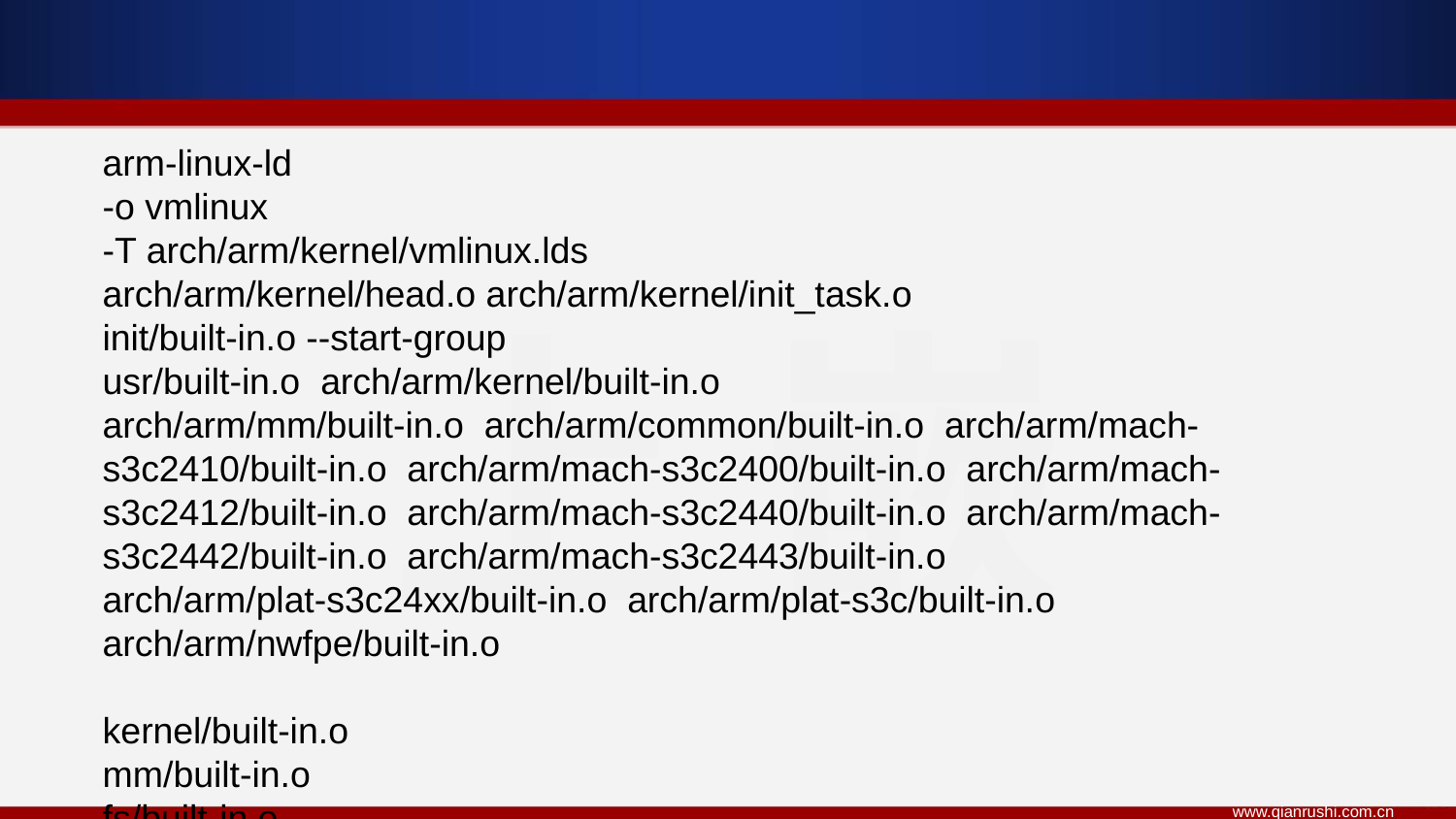

arm-linux-ld
-o vmlinux
-T arch/arm/kernel/vmlinux.lds
arch/arm/kernel/head.o arch/arm/kernel/init_task.o
init/built-in.o --start-group
usr/built-in.o  arch/arm/kernel/built-in.o
arch/arm/mm/built-in.o  arch/arm/common/built-in.o  arch/arm/mach-s3c2410/built-in.o  arch/arm/mach-s3c2400/built-in.o  arch/arm/mach-s3c2412/built-in.o  arch/arm/mach-s3c2440/built-in.o  arch/arm/mach-s3c2442/built-in.o  arch/arm/mach-s3c2443/built-in.o  arch/arm/plat-s3c24xx/built-in.o  arch/arm/plat-s3c/built-in.o  arch/arm/nwfpe/built-in.o

kernel/built-in.o
mm/built-in.o
fs/built-in.o
ipc/built-in.o
security/built-in.o
crypto/built-in.o  block/built-in.o  arch/arm/lib/lib.a  lib/lib.a  arch/arm/lib/built-in.o  lib/built-in.o  drivers/built-in.o  sound/built-in.o  firmware/built-in.o  net/built-in.o --end-group .tmp_kallsyms2.o